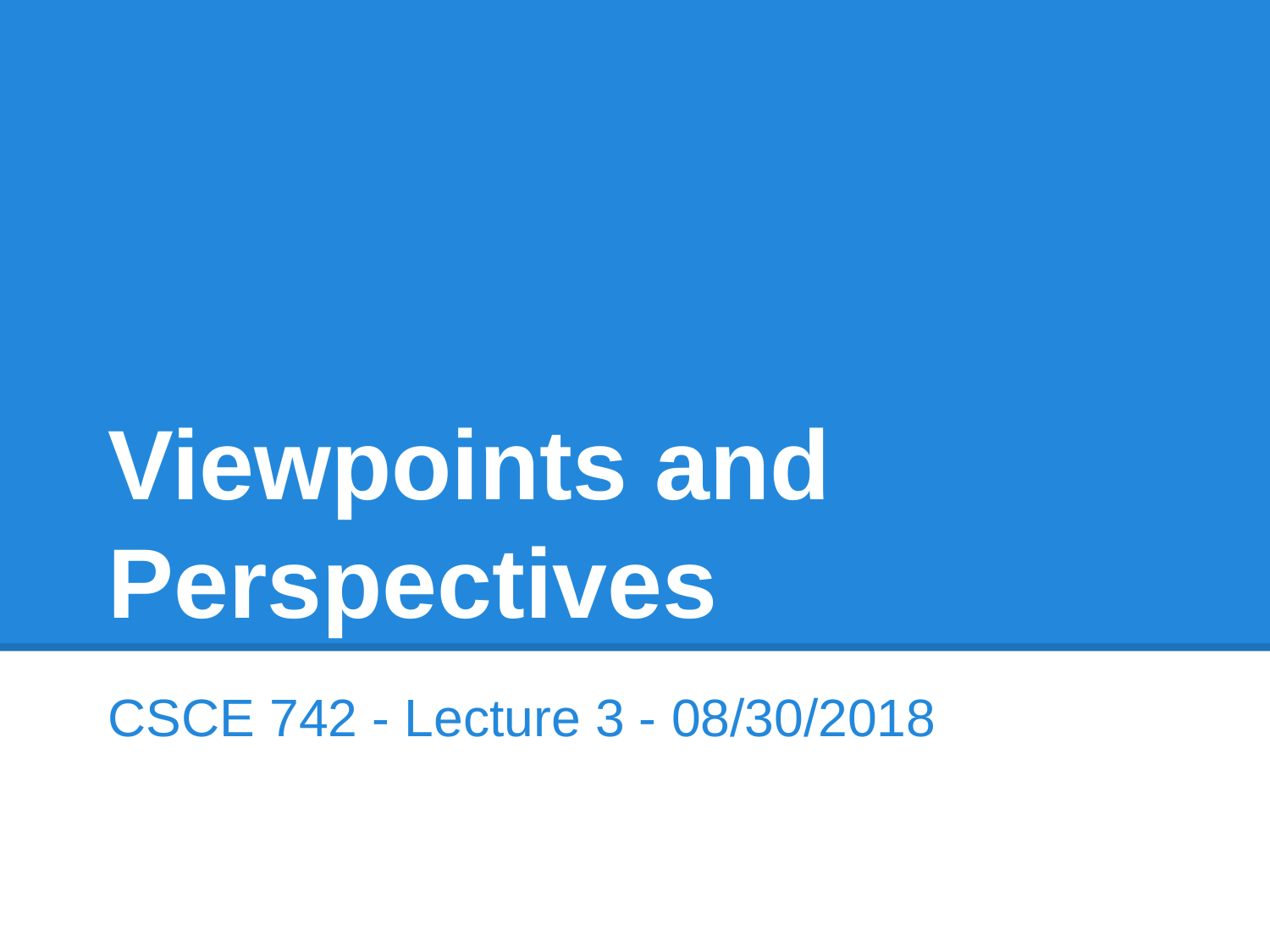

# Viewpoints and Perspectives
CSCE 742 - Lecture 3 - 08/30/2018